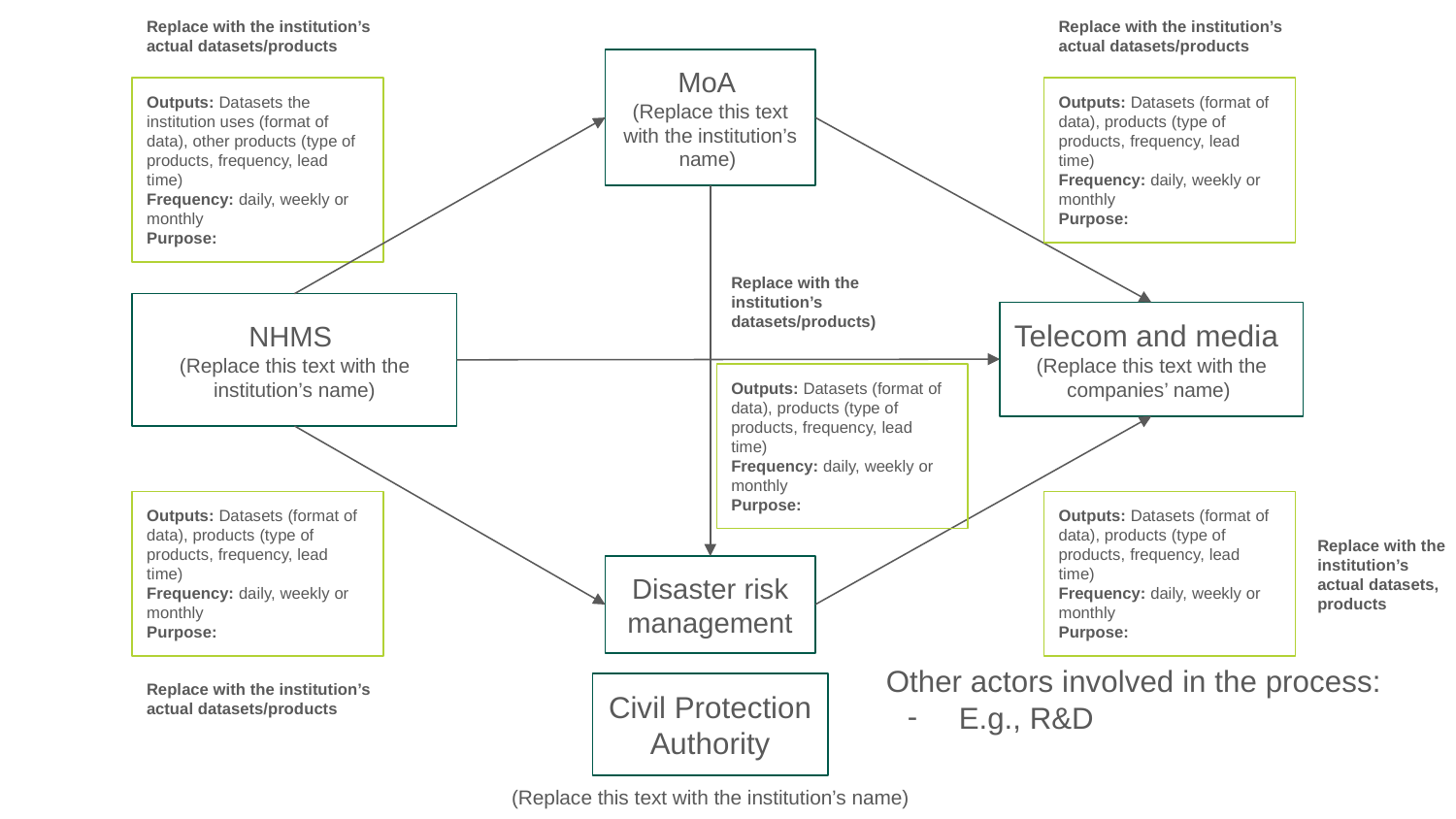

Replace with the institution’s actual datasets/products
Replace with the institution’s actual datasets/products
MoA
(Replace this text with the institution’s name)
Outputs: Datasets the institution uses (format of data), other products (type of products, frequency, lead time)
Frequency: daily, weekly or monthly
Purpose:
Outputs: Datasets (format of data), products (type of products, frequency, lead time)
Frequency: daily, weekly or monthly
Purpose:
Replace with the institution’s datasets/products)
NHMS
(Replace this text with the institution’s name)
Telecom and media
(Replace this text with the companies’ name)
Outputs: Datasets (format of data), products (type of products, frequency, lead time)
Frequency: daily, weekly or monthly
Purpose:
Outputs: Datasets (format of data), products (type of products, frequency, lead time)
Frequency: daily, weekly or monthly
Purpose:
Outputs: Datasets (format of data), products (type of products, frequency, lead time)
Frequency: daily, weekly or monthly
Purpose:
Replace with the institution’s actual datasets, products
Disaster risk management
Other actors involved in the process:
E.g., R&D
Replace with the institution’s actual datasets/products
Civil Protection Authority
(Replace this text with the institution’s name)